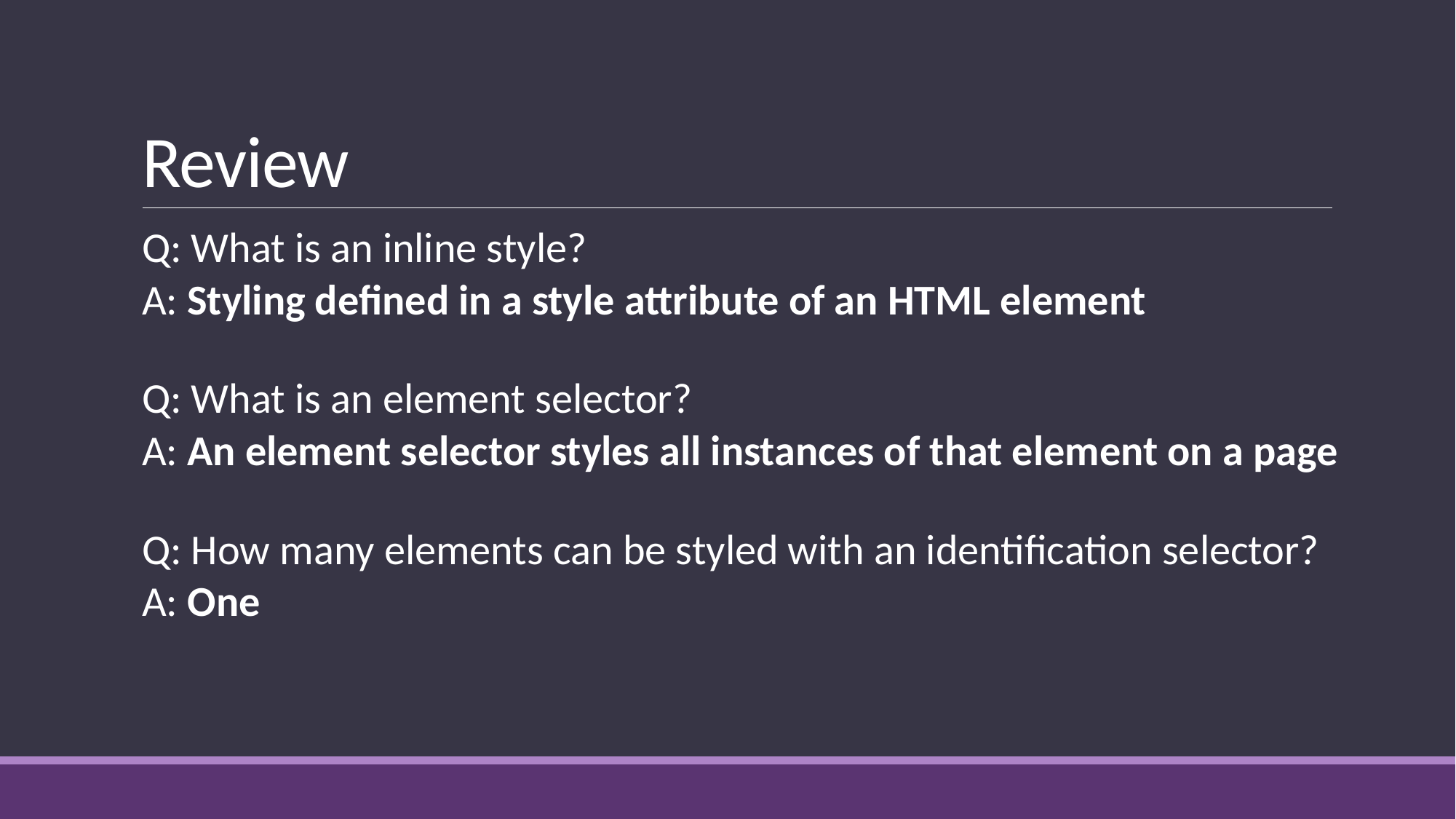

# Review
Q: What is an inline style?
A: Styling defined in a style attribute of an HTML element
Q: What is an element selector?
A: An element selector styles all instances of that element on a page
Q: How many elements can be styled with an identification selector?
A: One